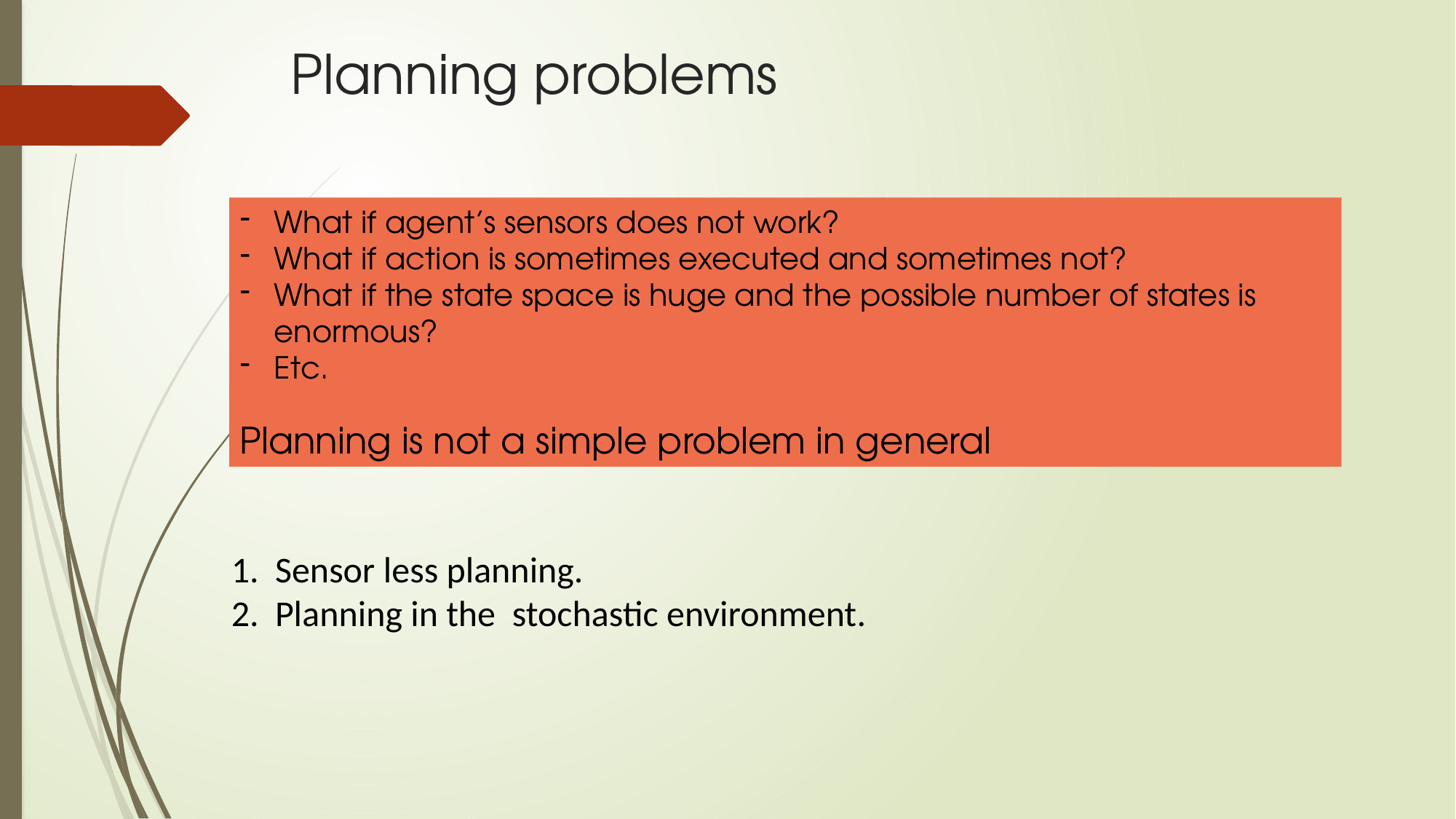

# Planning problems
What if agent’s sensors does not work?
What if action is sometimes executed and sometimes not?
What if the state space is huge and the possible number of states is enormous?
Etc.

Planning is not a simple problem in general
1.  Sensor less planning.
2.  Planning in the  stochastic environment.